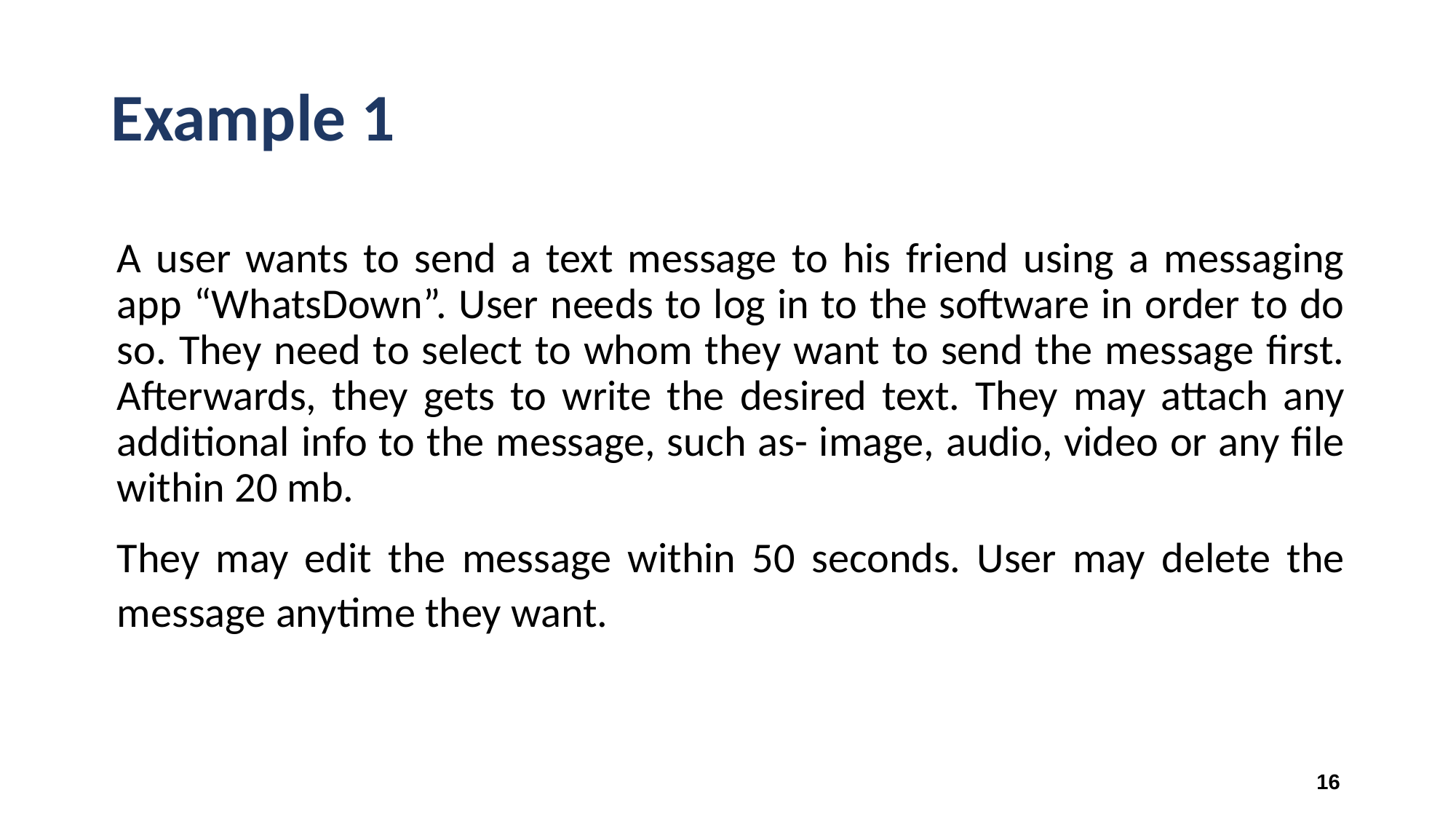

# Example 1
A user wants to send a text message to his friend using a messaging app “WhatsDown”. User needs to log in to the software in order to do so. They need to select to whom they want to send the message first. Afterwards, they gets to write the desired text. They may attach any additional info to the message, such as- image, audio, video or any file within 20 mb.
They may edit the message within 50 seconds. User may delete the message anytime they want.
16